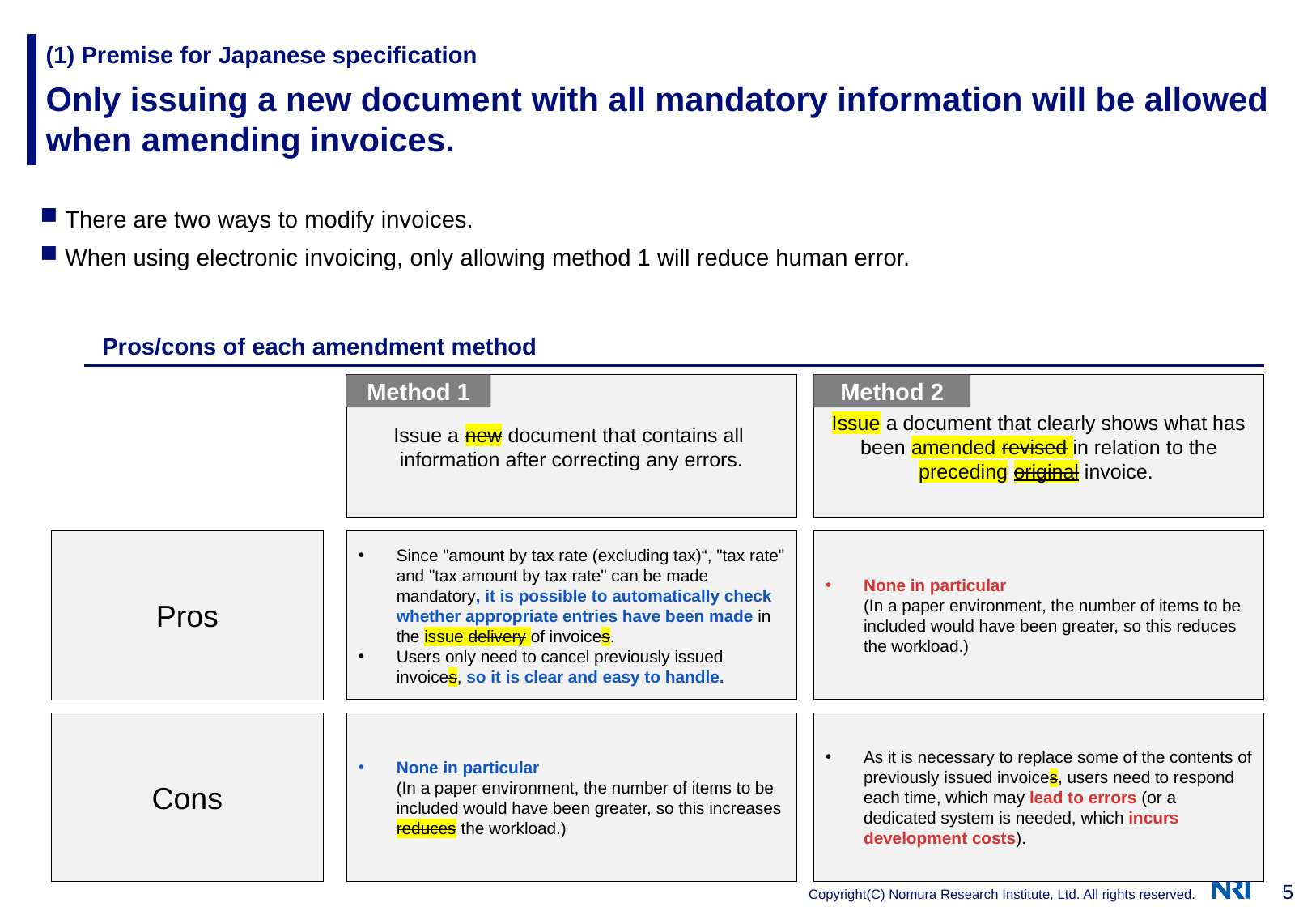

# (1) Premise for Japanese specification
Only issuing a new document with all mandatory information will be allowed when amending invoices.
There are two ways to modify invoices.
When using electronic invoicing, only allowing method 1 will reduce human error.
Pros/cons of each amendment method
Issue a new document that contains all  information after correcting any errors.
Method 1
Method 2
Issue a document that clearly shows what has been amended revised in relation to the preceding original invoice.
Since "amount by tax rate (excluding tax)“, "tax rate" and "tax amount by tax rate" can be made mandatory, it is possible to automatically check whether appropriate entries have been made in the issue delivery of invoices.
Users only need to cancel previously issued invoices, so it is clear and easy to handle.
None in particular
(In a paper environment, the number of items to be included would have been greater, so this reduces the workload.)
Pros
Cons
None in particular
(In a paper environment, the number of items to be included would have been greater, so this increases reduces the workload.)
As it is necessary to replace some of the contents of previously issued invoices, users need to respond each time, which may lead to errors (or a dedicated system is needed, which incurs development costs).